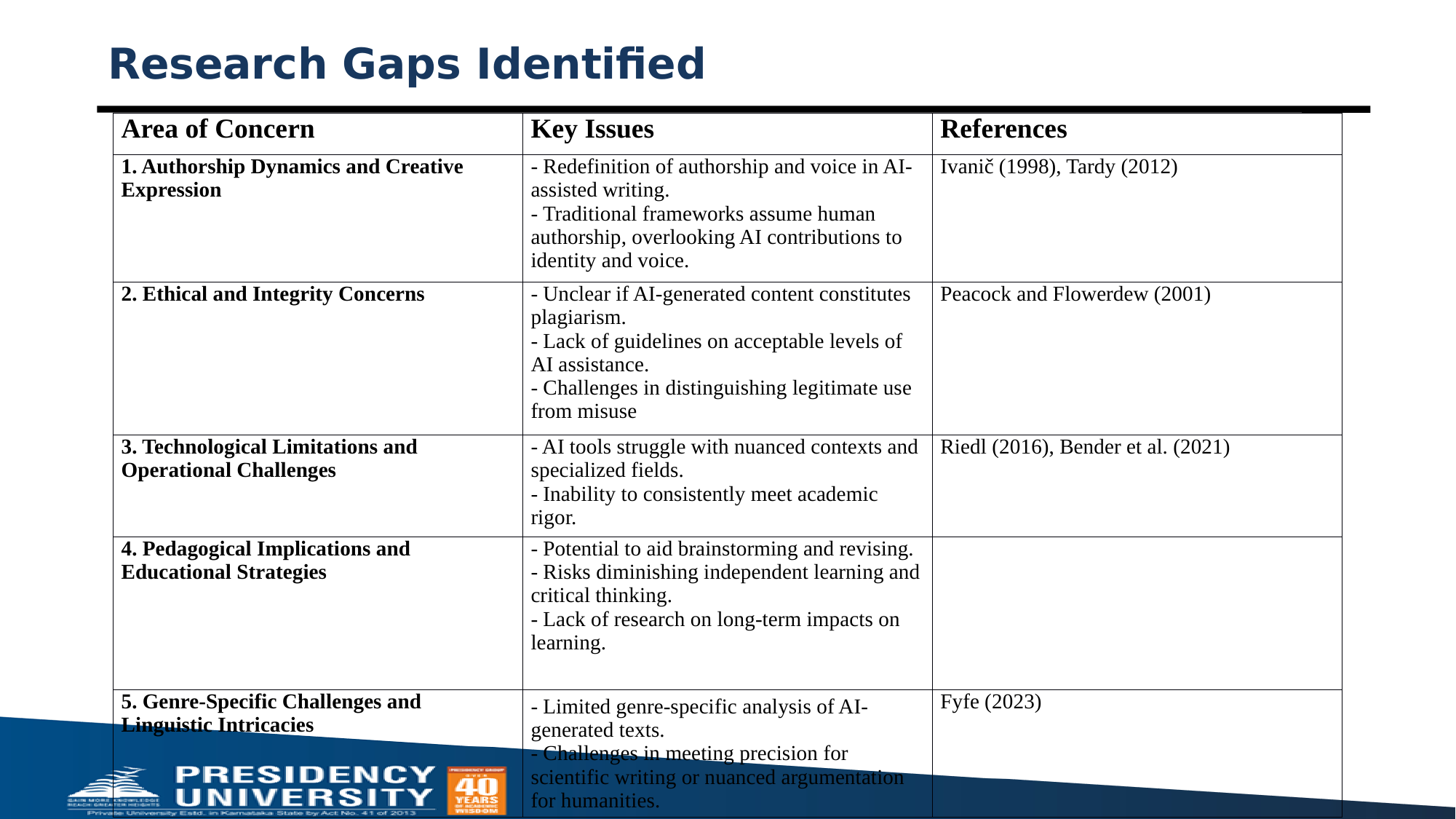

# Research Gaps Identified
| Area of Concern | Key Issues | References |
| --- | --- | --- |
| 1. Authorship Dynamics and Creative Expression | - Redefinition of authorship and voice in AI-assisted writing. - Traditional frameworks assume human authorship, overlooking AI contributions to identity and voice. | Ivanič (1998), Tardy (2012) |
| 2. Ethical and Integrity Concerns | - Unclear if AI-generated content constitutes plagiarism. - Lack of guidelines on acceptable levels of AI assistance. - Challenges in distinguishing legitimate use from misuse | Peacock and Flowerdew (2001) |
| 3. Technological Limitations and Operational Challenges | - AI tools struggle with nuanced contexts and specialized fields. - Inability to consistently meet academic rigor. | Riedl (2016), Bender et al. (2021) |
| 4. Pedagogical Implications and Educational Strategies | - Potential to aid brainstorming and revising. - Risks diminishing independent learning and critical thinking. - Lack of research on long-term impacts on learning. |  |
| 5. Genre-Specific Challenges and Linguistic Intricacies | - Limited genre-specific analysis of AI-generated texts. - Challenges in meeting precision for scientific writing or nuanced argumentation for humanities. | Fyfe (2023) |